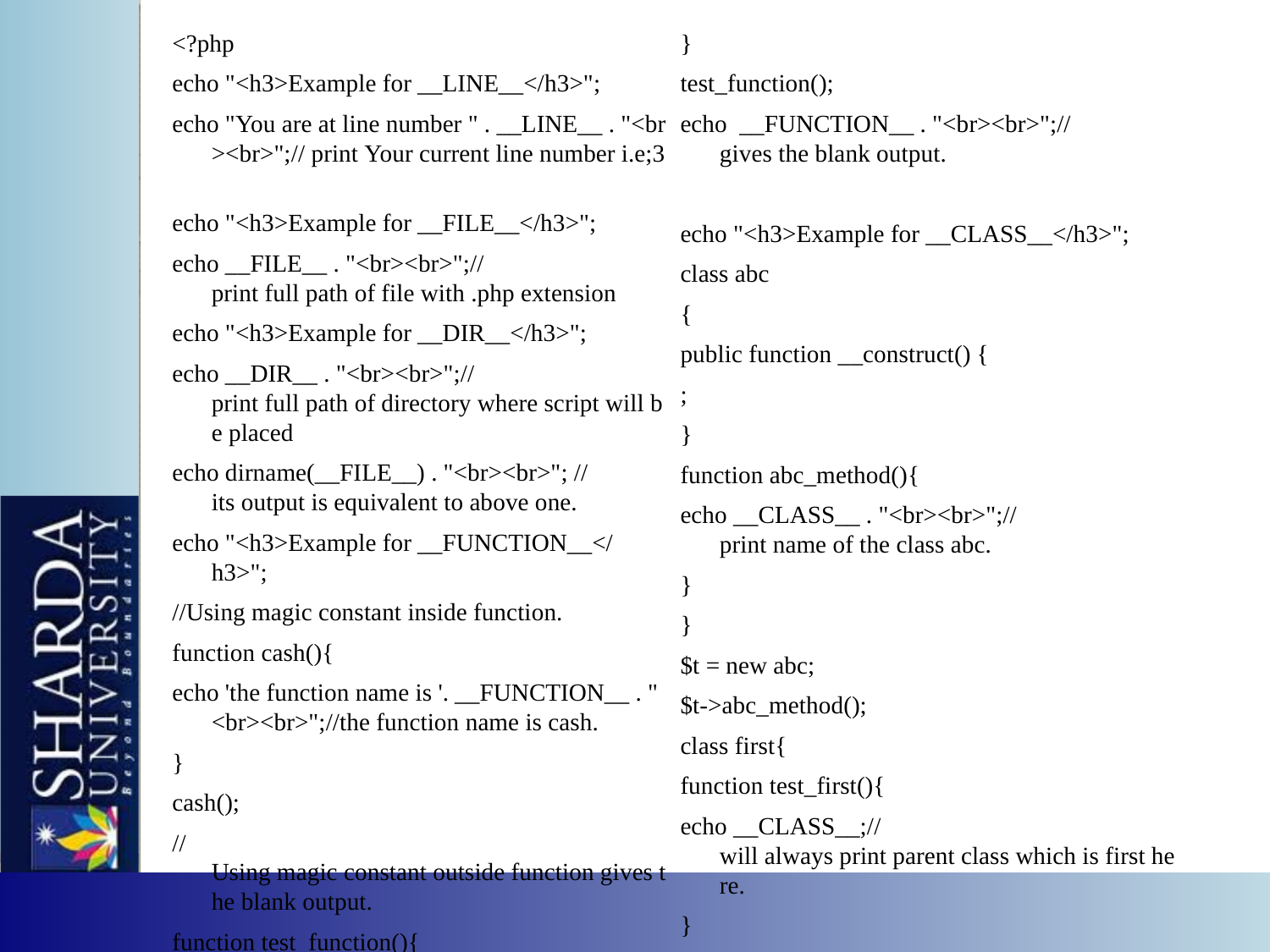

<?php
echo "<h3>Example for __LINE__</h3>";
echo "You are at line number " . __LINE__ . "<br><br>";// print Your current line number i.e;3
echo "<h3>Example for __FILE__</h3>";
echo __FILE__ . "<br><br>";//print full path of file with .php extension
echo "<h3>Example for __DIR__</h3>";
echo __DIR__ . "<br><br>";//print full path of directory where script will be placed
echo dirname(__FILE__) . "<br><br>"; //its output is equivalent to above one.
echo "<h3>Example for __FUNCTION__</h3>";
//Using magic constant inside function.
function cash(){
echo 'the function name is '. __FUNCTION__ . "<br><br>";//the function name is cash.
}
cash();
//Using magic constant outside function gives the blank output.
function test_function(){
echo 'HYIIII';
}
test_function();
echo  __FUNCTION__ . "<br><br>";//gives the blank output.

echo "<h3>Example for __CLASS__</h3>";
class abc
{
public function __construct() {
;
}
function abc_method(){
echo __CLASS__ . "<br><br>";//print name of the class abc.
}
}
$t = new abc;
$t->abc_method();
class first{
function test_first(){
echo __CLASS__;//will always print parent class which is first here.
}
}